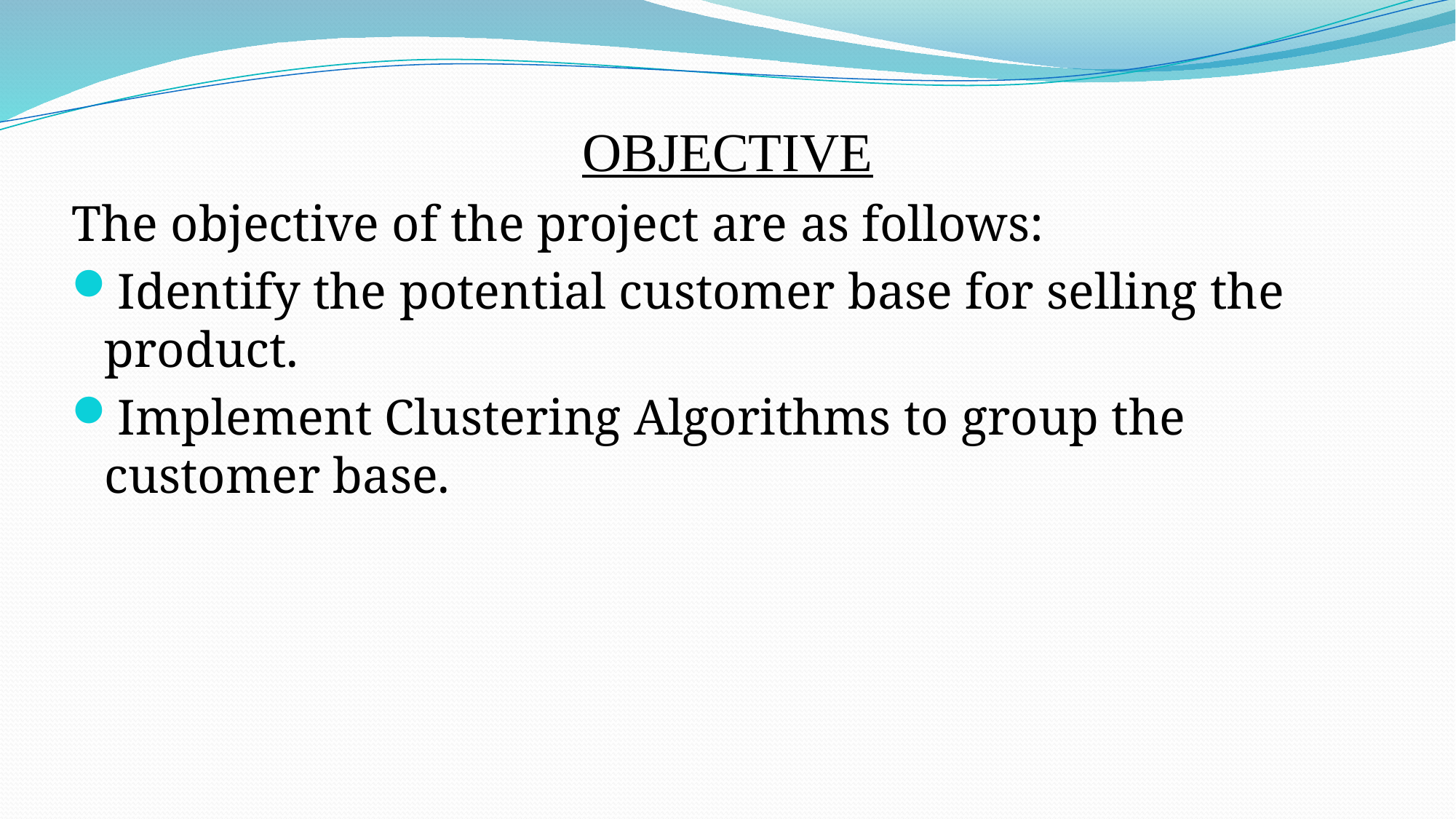

# OBJECTIVE
The objective of the project are as follows:
Identify the potential customer base for selling the product.
Implement Clustering Algorithms to group the customer base.